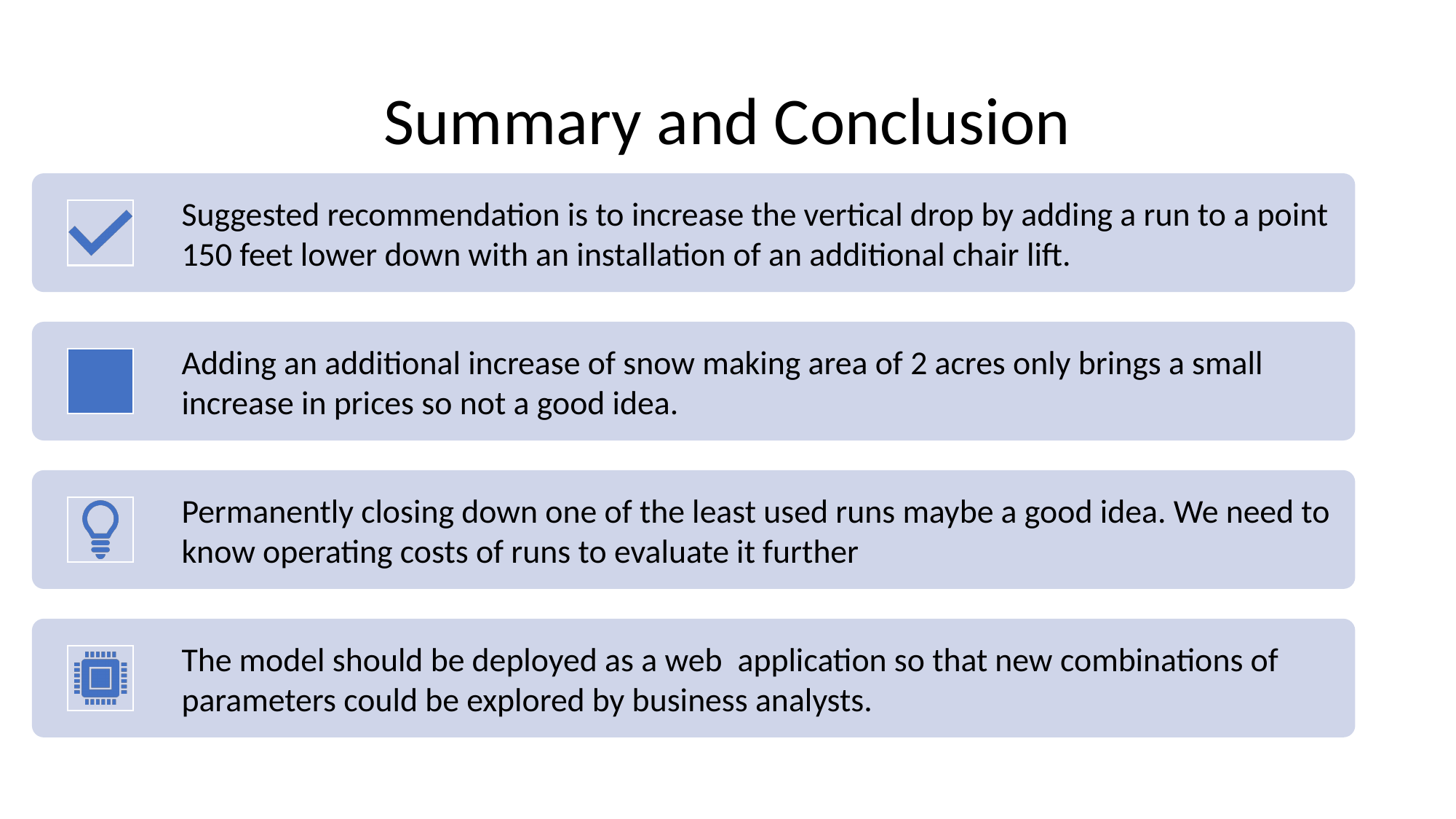

# Summary and Conclusion
Suggested recommendation is to increase the vertical drop by adding a run to a point 150 feet lower down with an installation of an additional chair lift.
Adding an additional increase of snow making area of 2 acres only brings a small increase in prices so not a good idea.
Permanently closing down one of the least used runs maybe a good idea. We need to know operating costs of runs to evaluate it further
The model should be deployed as a web  application so that new combinations of parameters could be explored by business analysts.